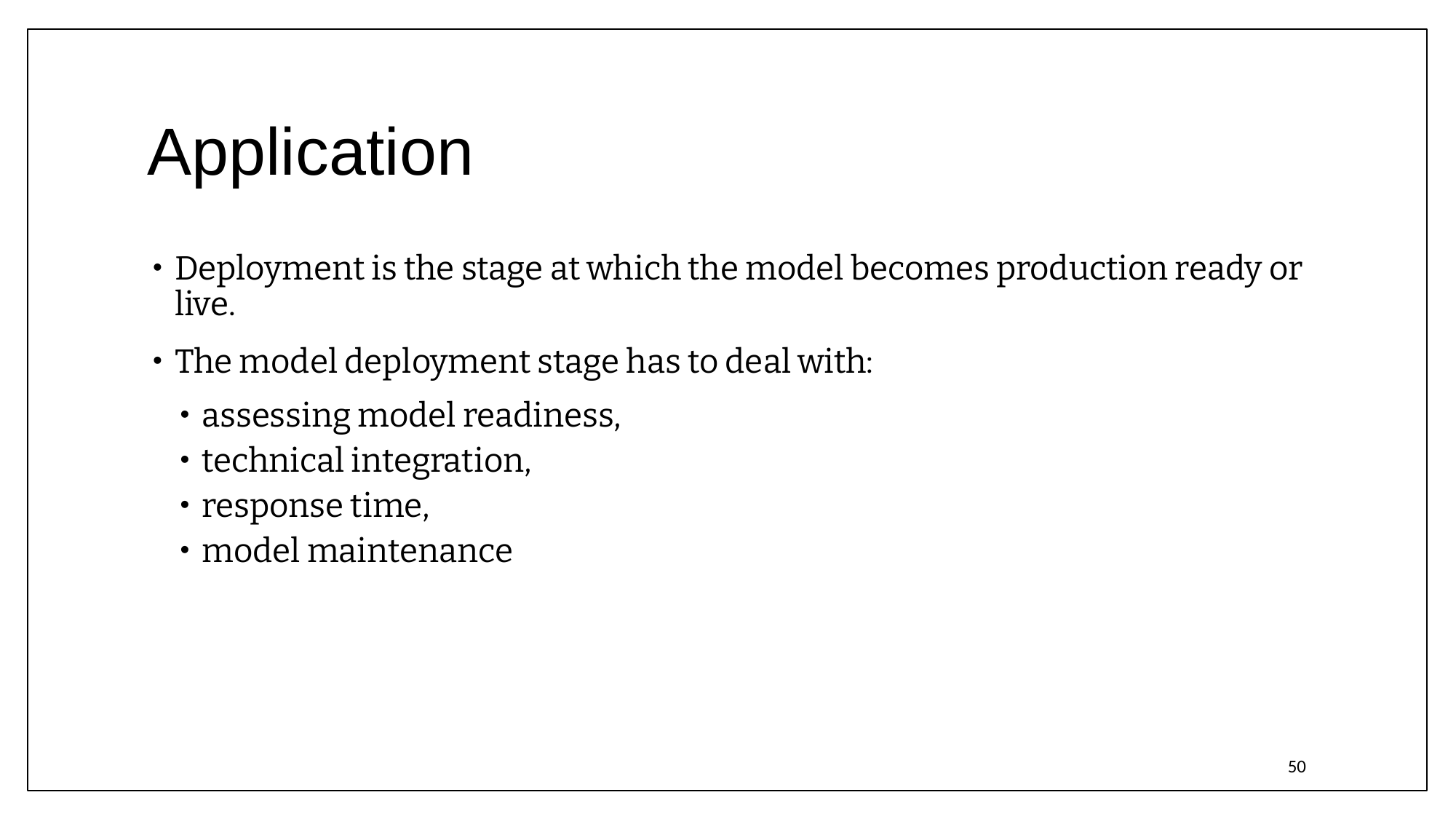

# Application
Deployment is the stage at which the model becomes production ready or live.
The model deployment stage has to deal with:
assessing model readiness,
technical integration,
response time,
model maintenance
50